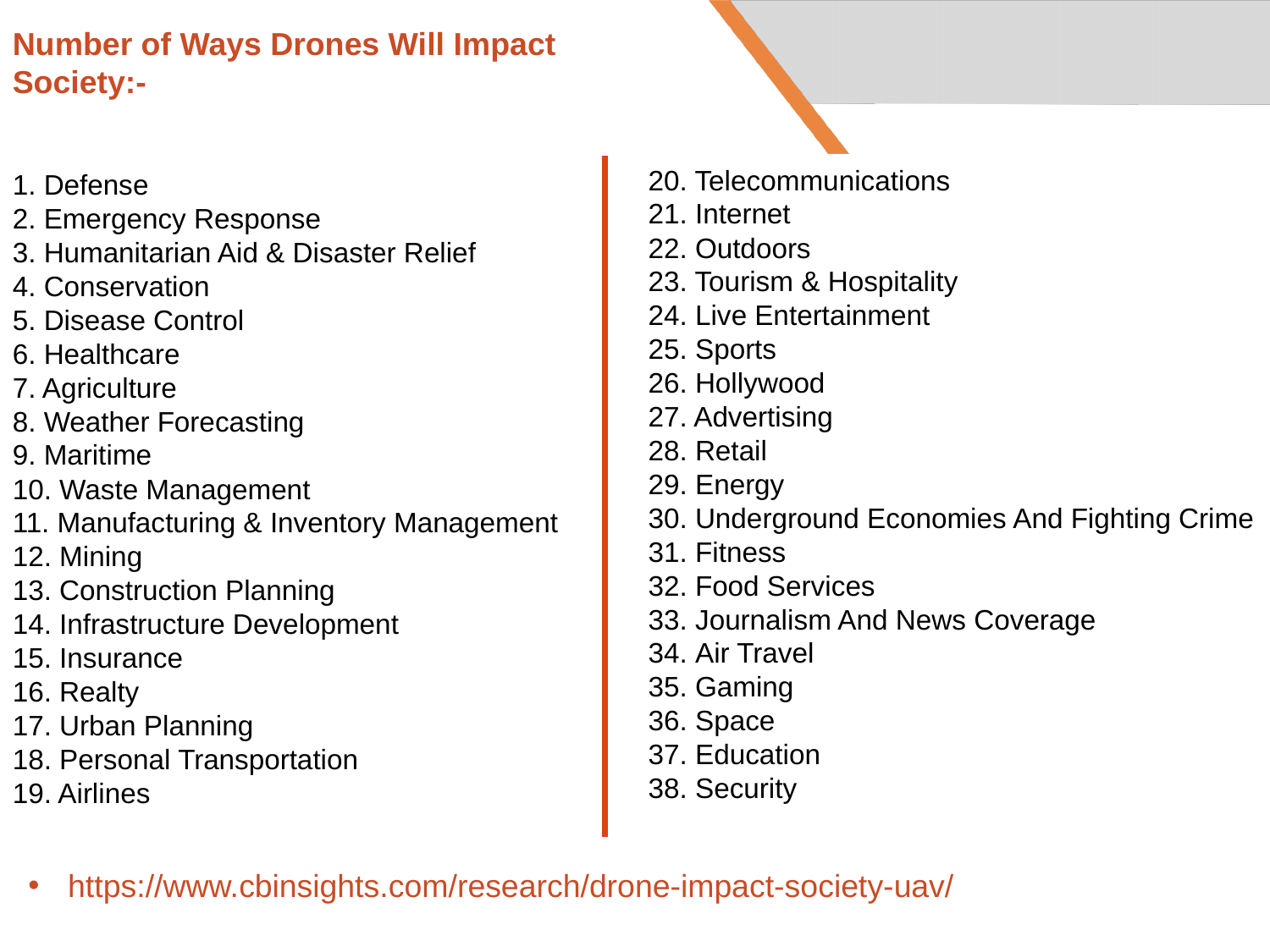

Number of Ways Drones Will Impact Society:-

1. Defense
2. Emergency Response
3. Humanitarian Aid & Disaster Relief
4. Conservation
5. Disease Control
6. Healthcare
7. Agriculture
8. Weather Forecasting
9. Maritime
10. Waste Management
11. Manufacturing & Inventory Management
12. Mining
13. Construction Planning
14. Infrastructure Development
15. Insurance
16. Realty
17. Urban Planning
18. Personal Transportation
19. Airlines
20. Telecommunications
21. Internet
22. Outdoors
23. Tourism & Hospitality
24. Live Entertainment
25. Sports
26. Hollywood
27. Advertising
28. Retail
29. Energy
30. Underground Economies And Fighting Crime
31. Fitness
32. Food Services
33. Journalism And News Coverage
34. Air Travel
35. Gaming
36. Space
37. Education
38. Security

https://www.cbinsights.com/research/drone-impact-society-uav/